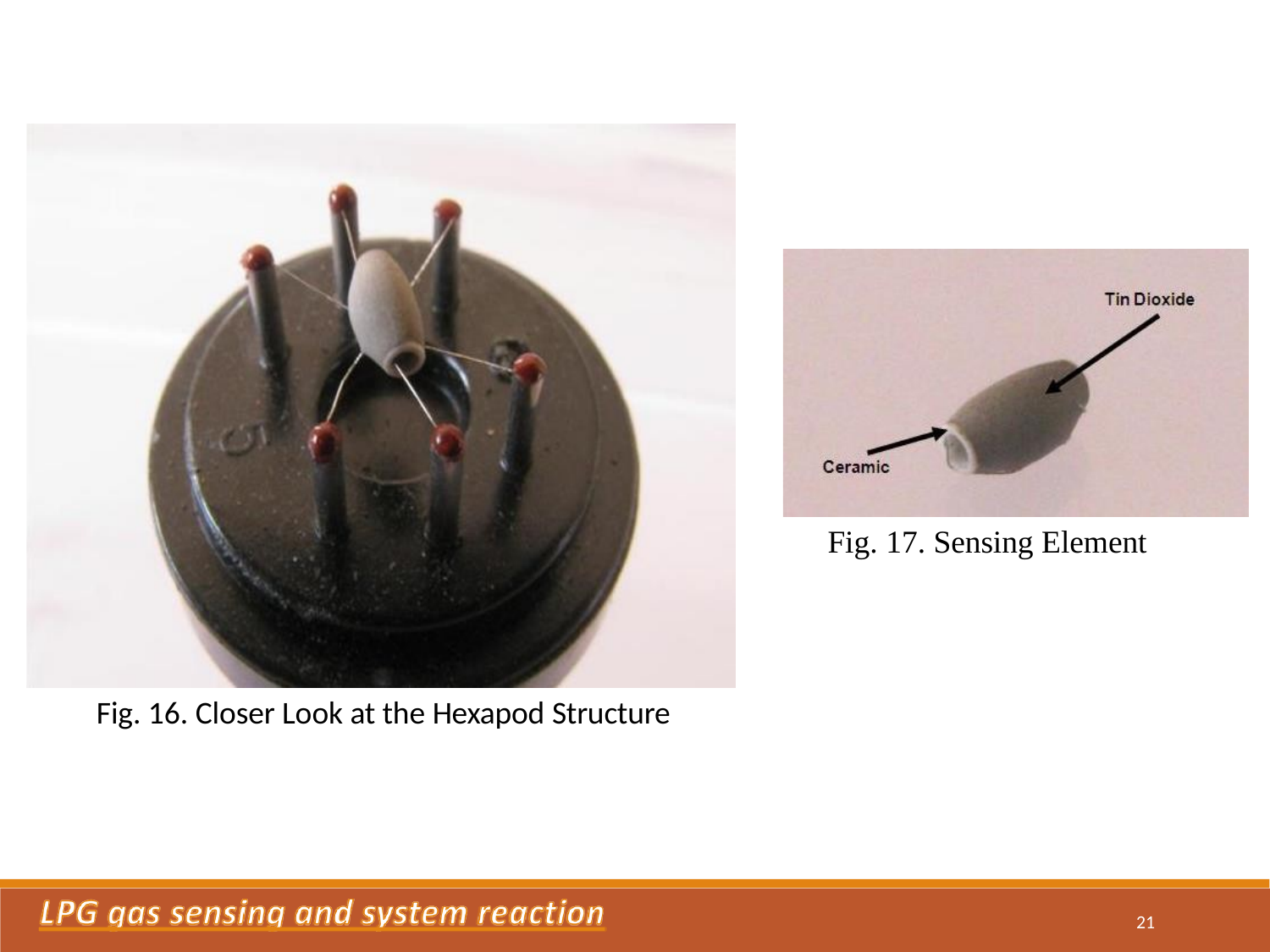

Fig. 17. Sensing Element
Fig. 16. Closer Look at the Hexapod Structure

21